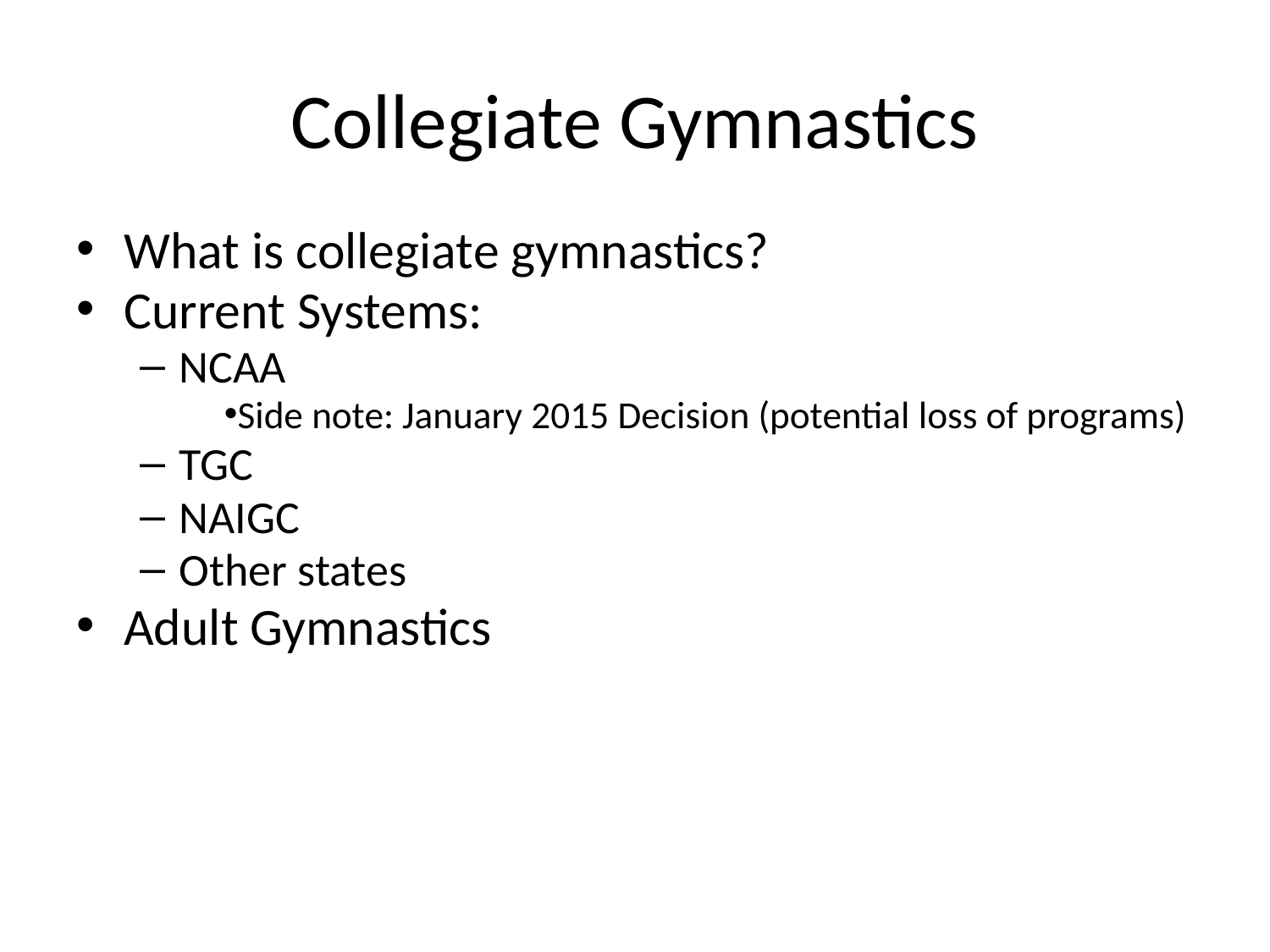

# Collegiate Gymnastics
What is collegiate gymnastics?
Current Systems:
NCAA
Side note: January 2015 Decision (potential loss of programs)
TGC
NAIGC
Other states
Adult Gymnastics